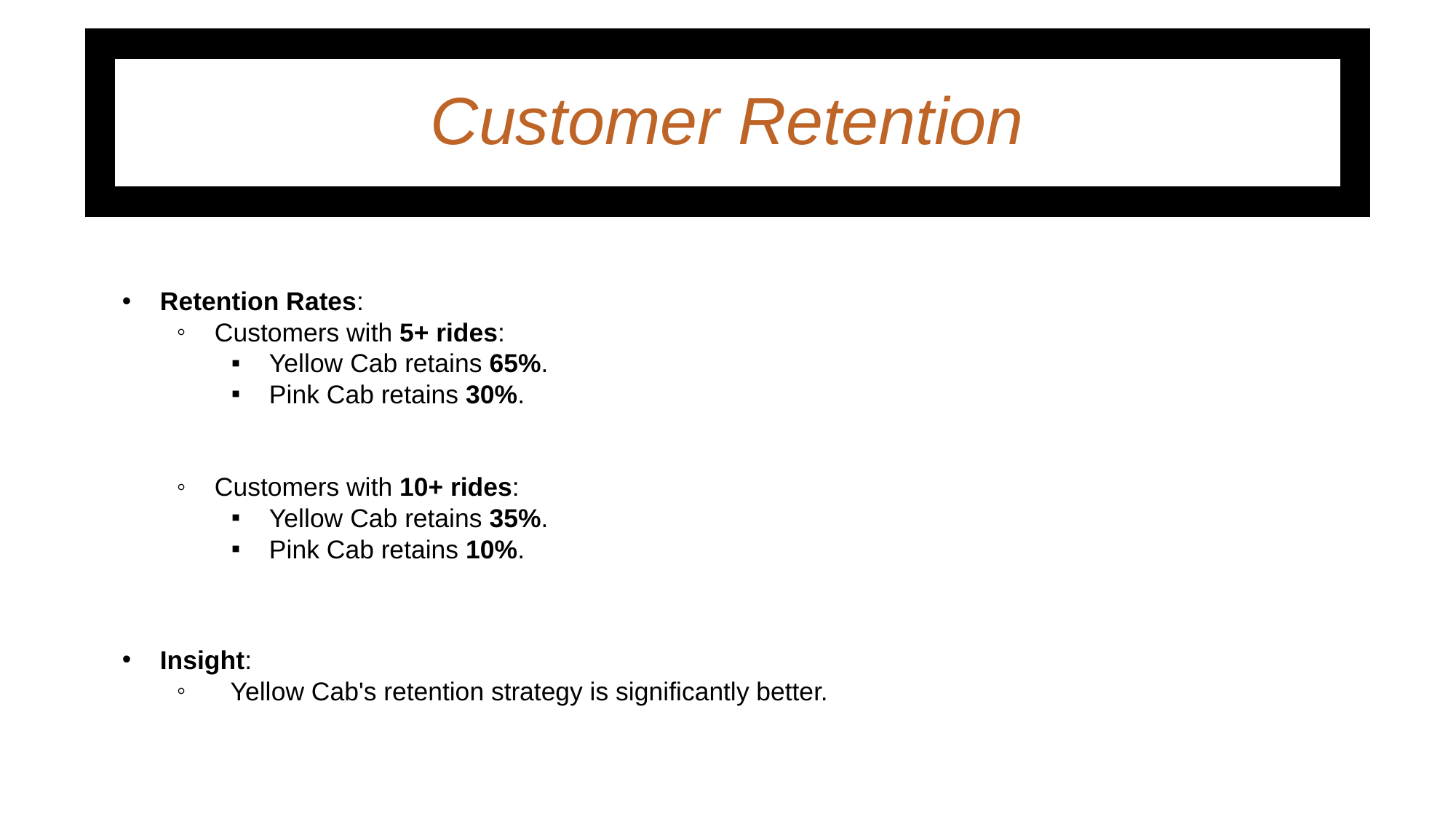

# Customer Retention

Retention Rates:
Customers with 5+ rides:
Yellow Cab retains 65%.
Pink Cab retains 30%.
Customers with 10+ rides:
Yellow Cab retains 35%.
Pink Cab retains 10%.
Insight:
Yellow Cab's retention strategy is significantly better.